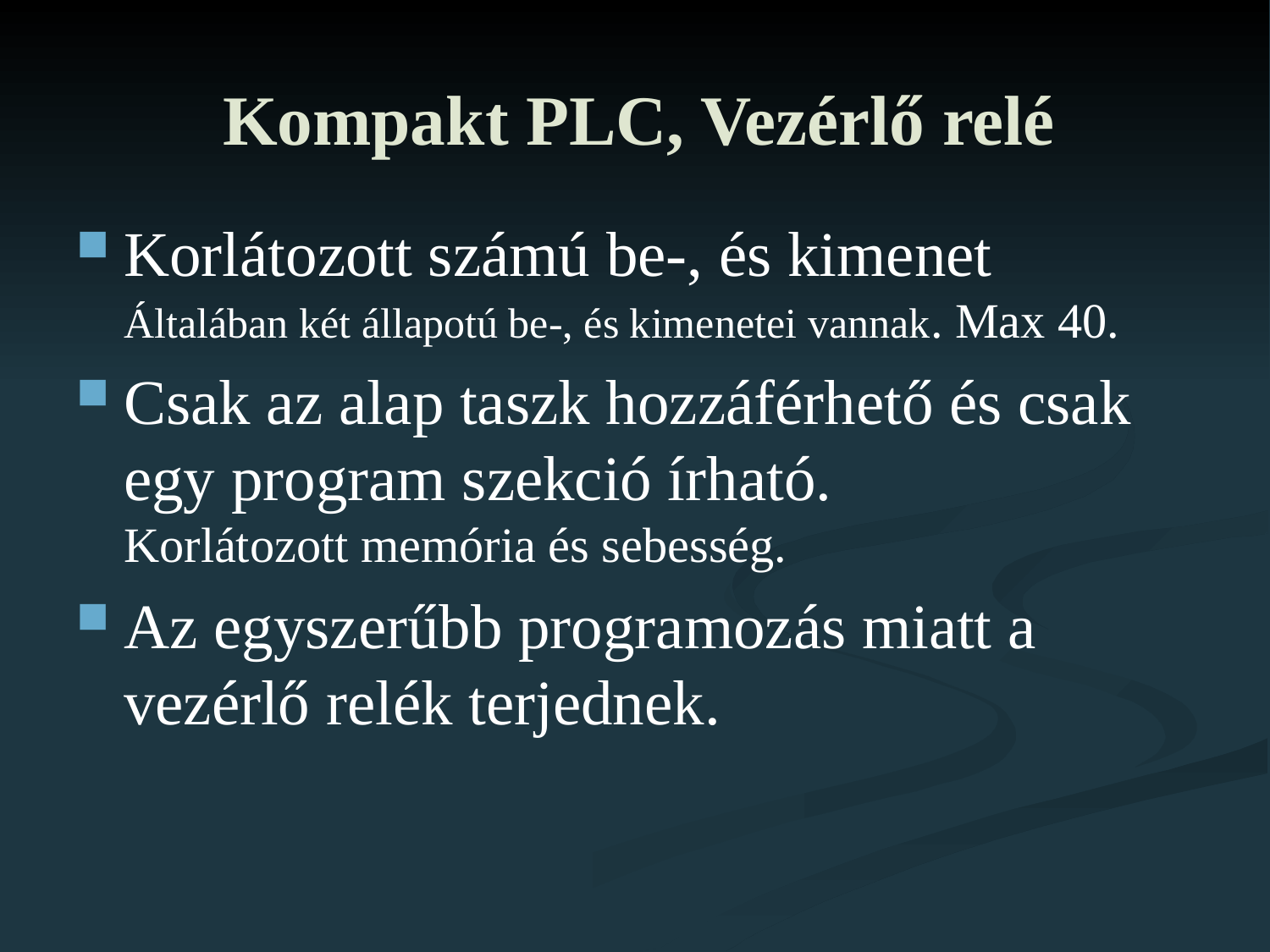

# Kompakt PLC, Vezérlő relé
Korlátozott számú be-, és kimenet
Általában két állapotú be-, és kimenetei vannak. Max 40.
Csak az alap taszk hozzáférhető és csak egy program szekció írható.
Korlátozott memória és sebesség.
Az egyszerűbb programozás miatt a vezérlő relék terjednek.